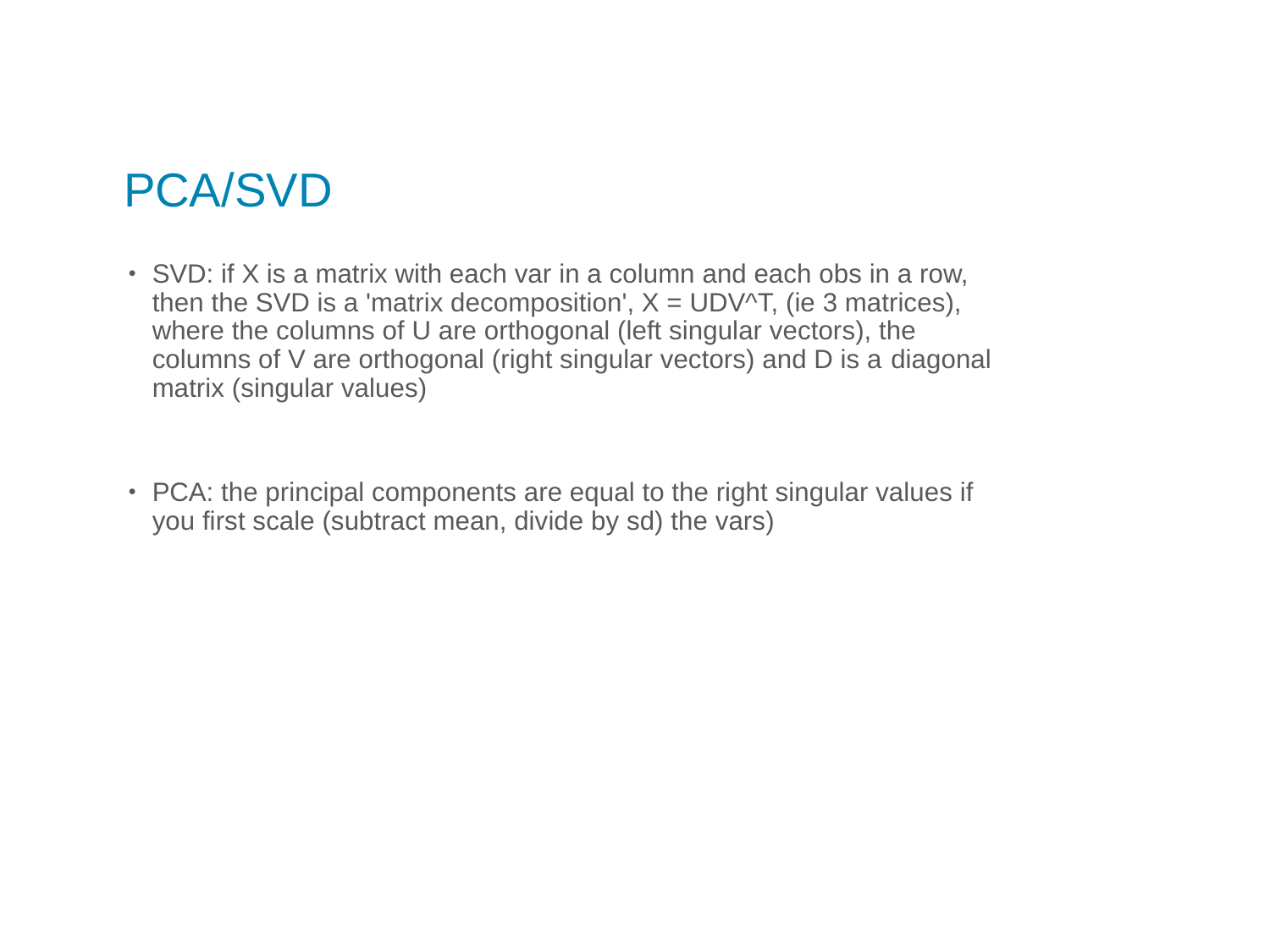

# PCA/SVD
SVD: if X is a matrix with each var in a column and each obs in a row, then the SVD is a 'matrix decomposition', X = UDV^T, (ie 3 matrices), where the columns of U are orthogonal (left singular vectors), the columns of V are orthogonal (right singular vectors) and D is a diagonal matrix (singular values)

PCA: the principal components are equal to the right singular values if you first scale (subtract mean, divide by sd) the vars)